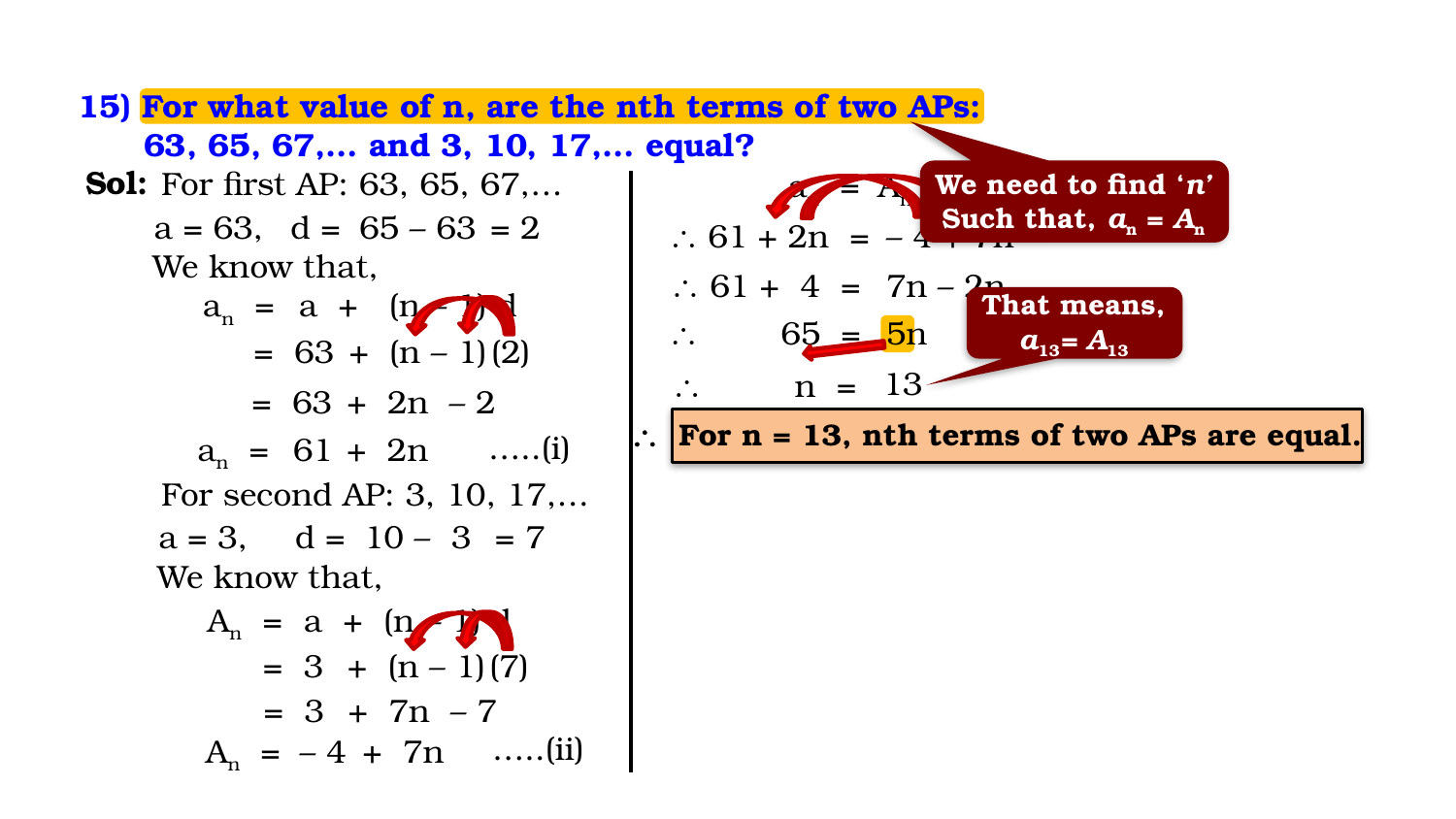

Exercise 5.2 15
15) For what value of n, are the nth terms of two APs:
      63, 65, 67,… and 3, 10, 17,… equal?

Sol:
For first AP: 63, 65, 67,…
an  =   An
We need to find ‘n’
Such that, an = An

a = 63,
d =
65 – 63
= 2
∴ 61 + 2n  =
– 4 + 7n
We know that,
∴ 61 +  4  =
7n – 2n

an  =
 a  +   (n – 1) d
That means,
a13= A13

∴        65  =
5n

=  63
+  (n – 1)
(2)

13
∴         n  =
=  63
+  2n
– 2
∴  For n = 13, nth terms of two APs are equal.

…..(i)
an  =
61
+  2n
For second AP: 3, 10, 17,…
a = 3,
d =
10 –  3
= 7
We know that,

An  =
 a  +  (n – 1) d

=  3
+  (n – 1)
(7)
=  3
+  7n
– 7
…..(ii)
An  =
– 4
+  7n